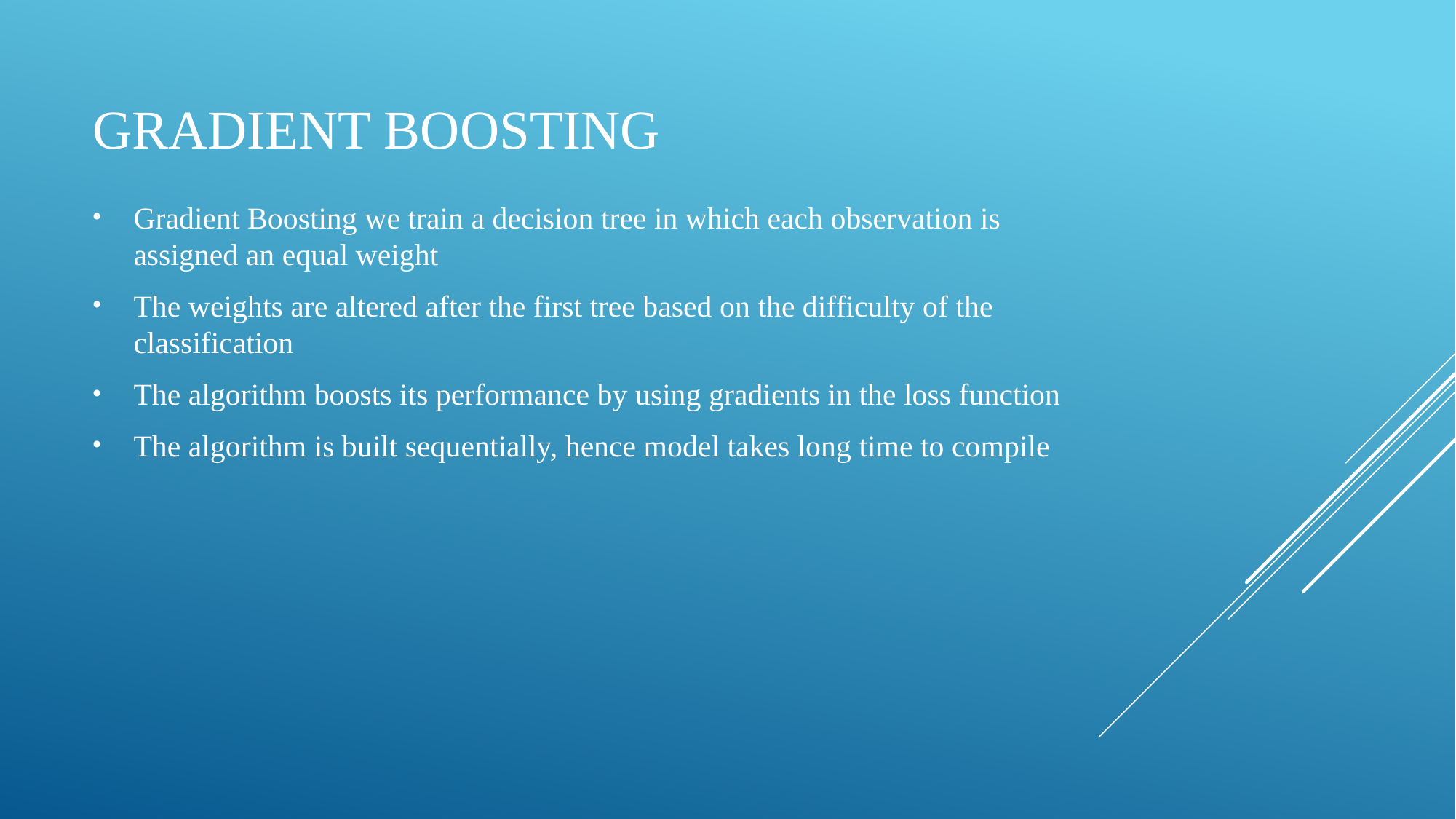

# GRADIENT BOOSTING
Gradient Boosting we train a decision tree in which each observation is assigned an equal weight
The weights are altered after the first tree based on the difficulty of the classification
The algorithm boosts its performance by using gradients in the loss function
The algorithm is built sequentially, hence model takes long time to compile